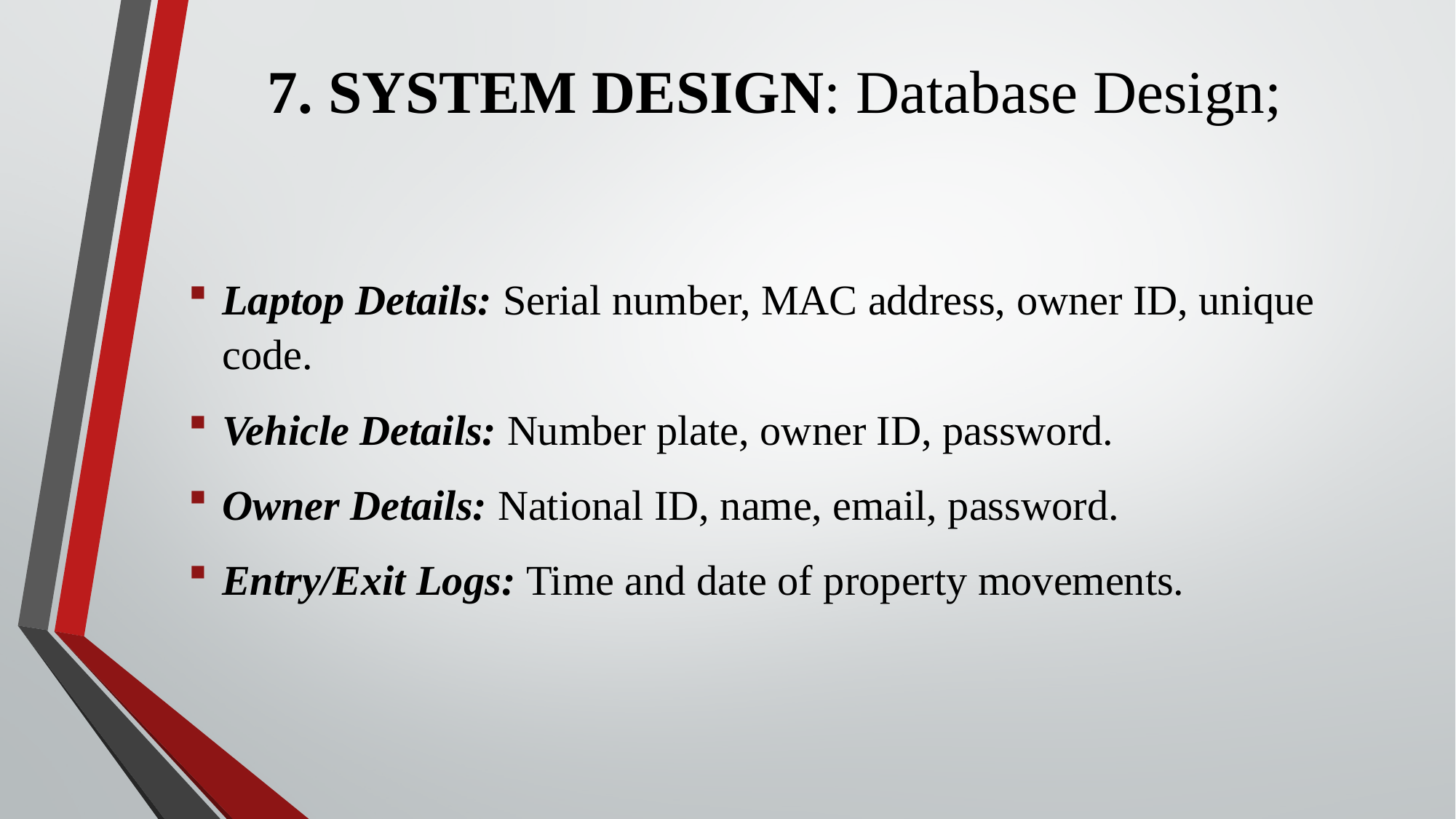

# 7. SYSTEM DESIGN: Database Design;
Laptop Details: Serial number, MAC address, owner ID, unique code.
Vehicle Details: Number plate, owner ID, password.
Owner Details: National ID, name, email, password.
Entry/Exit Logs: Time and date of property movements.